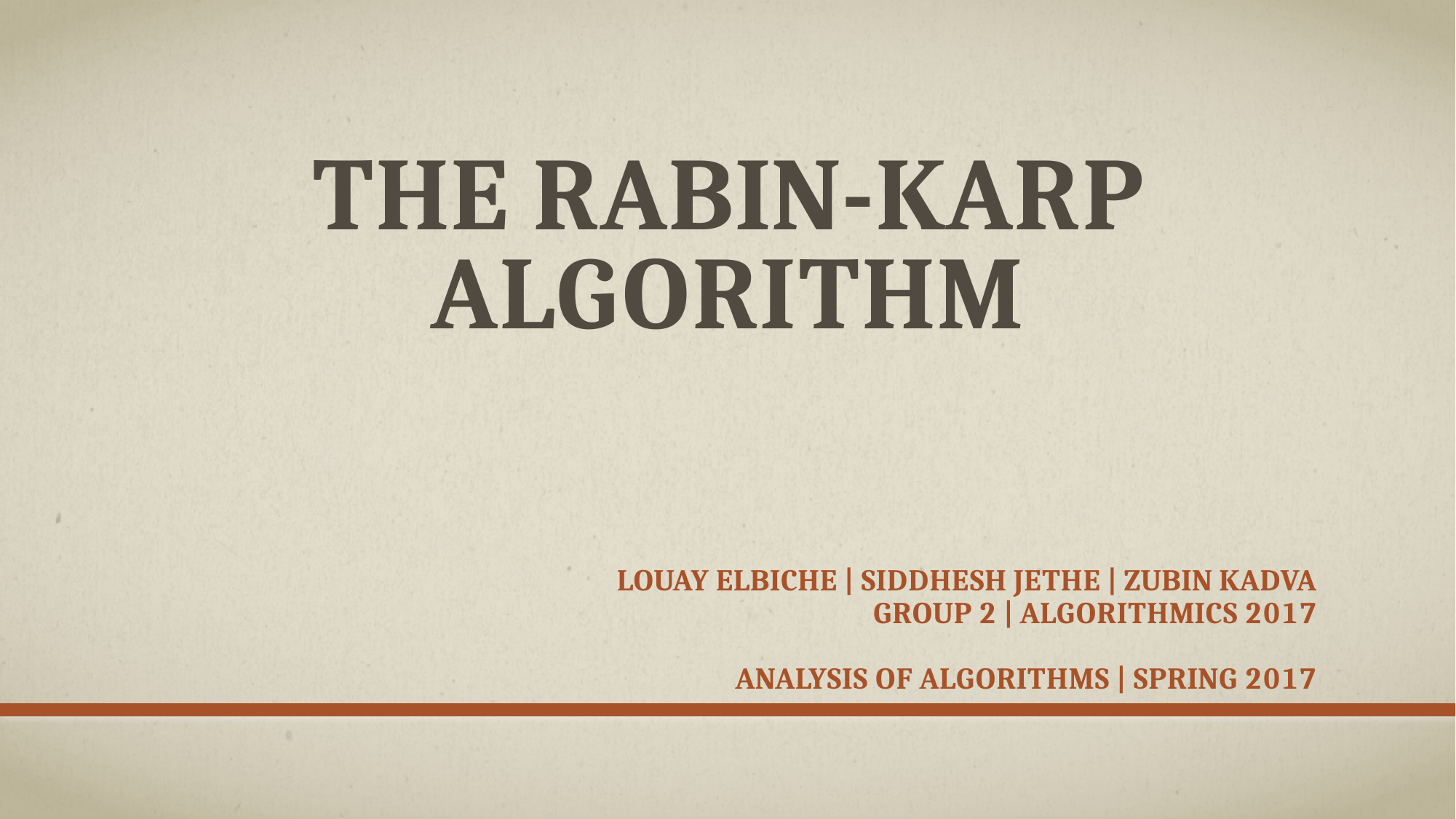

# The rabin-karp algorithm
Louay elbiche | siddhesh jethe | Zubin kadva
Group 2 | Algorithmics 2017

Analysis of algorithms | spring 2017